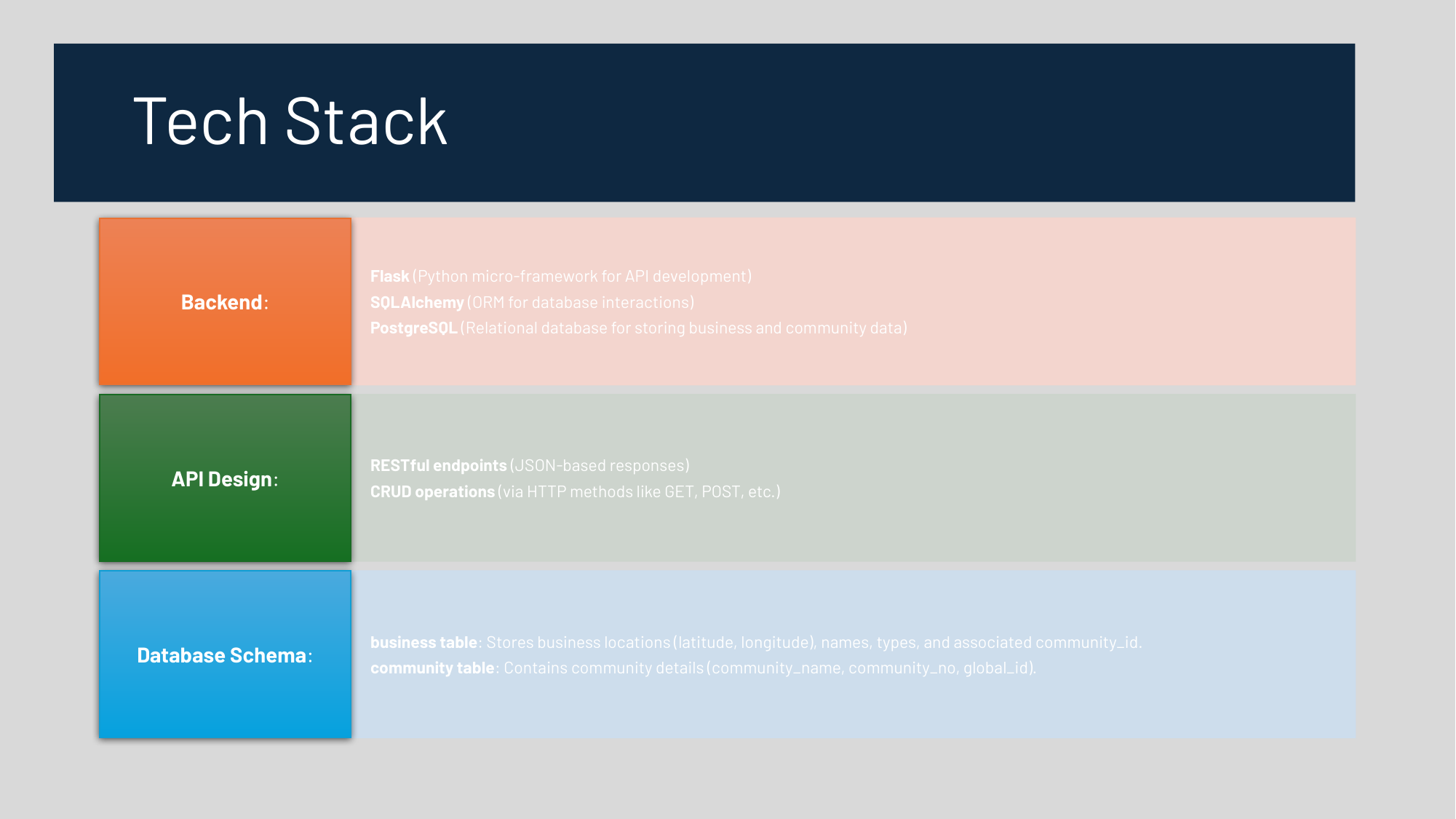

# Tech Stack
Flask (Python micro-framework for API development)
SQLAlchemy (ORM for database interactions)
PostgreSQL (Relational database for storing business and community data)
Backend:
RESTful endpoints (JSON-based responses)
CRUD operations (via HTTP methods like GET, POST, etc.)
API Design:
business table: Stores business locations (latitude, longitude), names, types, and associated community_id.
community table: Contains community details (community_name, community_no, global_id).
Database Schema: